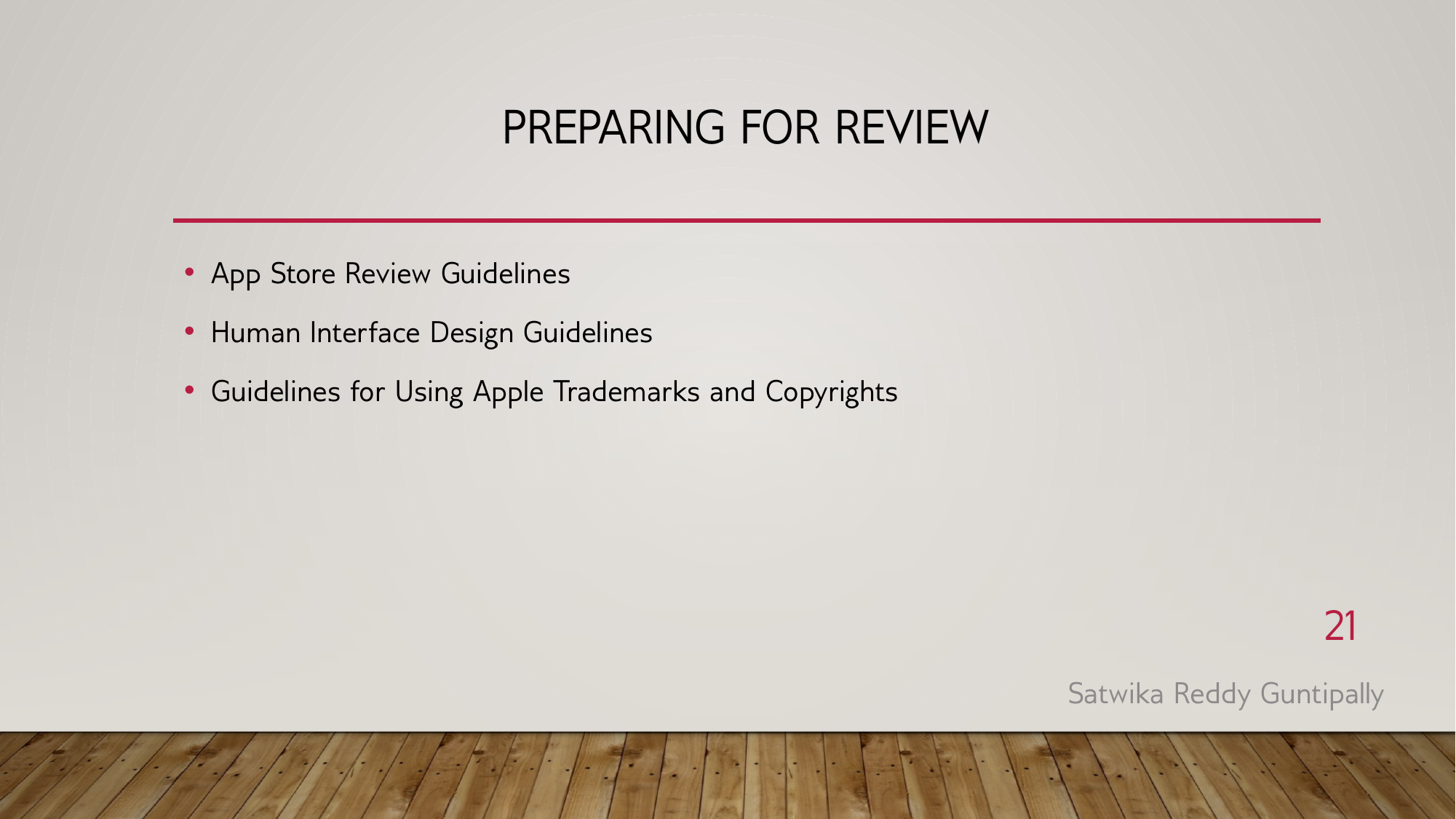

# Preparing for review
App Store Review Guidelines
Human Interface Design Guidelines
Guidelines for Using Apple Trademarks and Copyrights

21
Satwika Reddy Guntipally